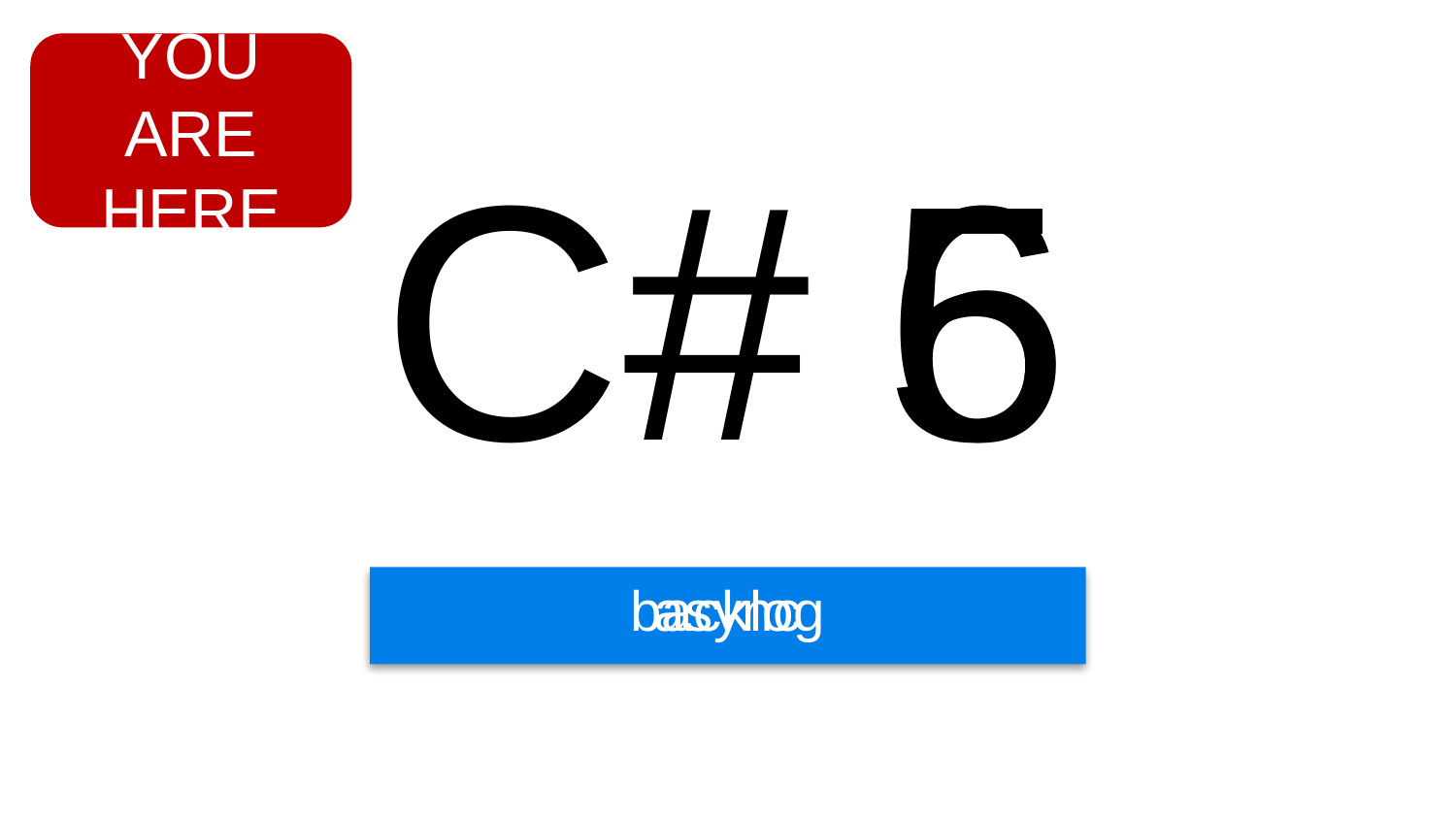

C#
6
5
YOU ARE
HERE

backlog

async